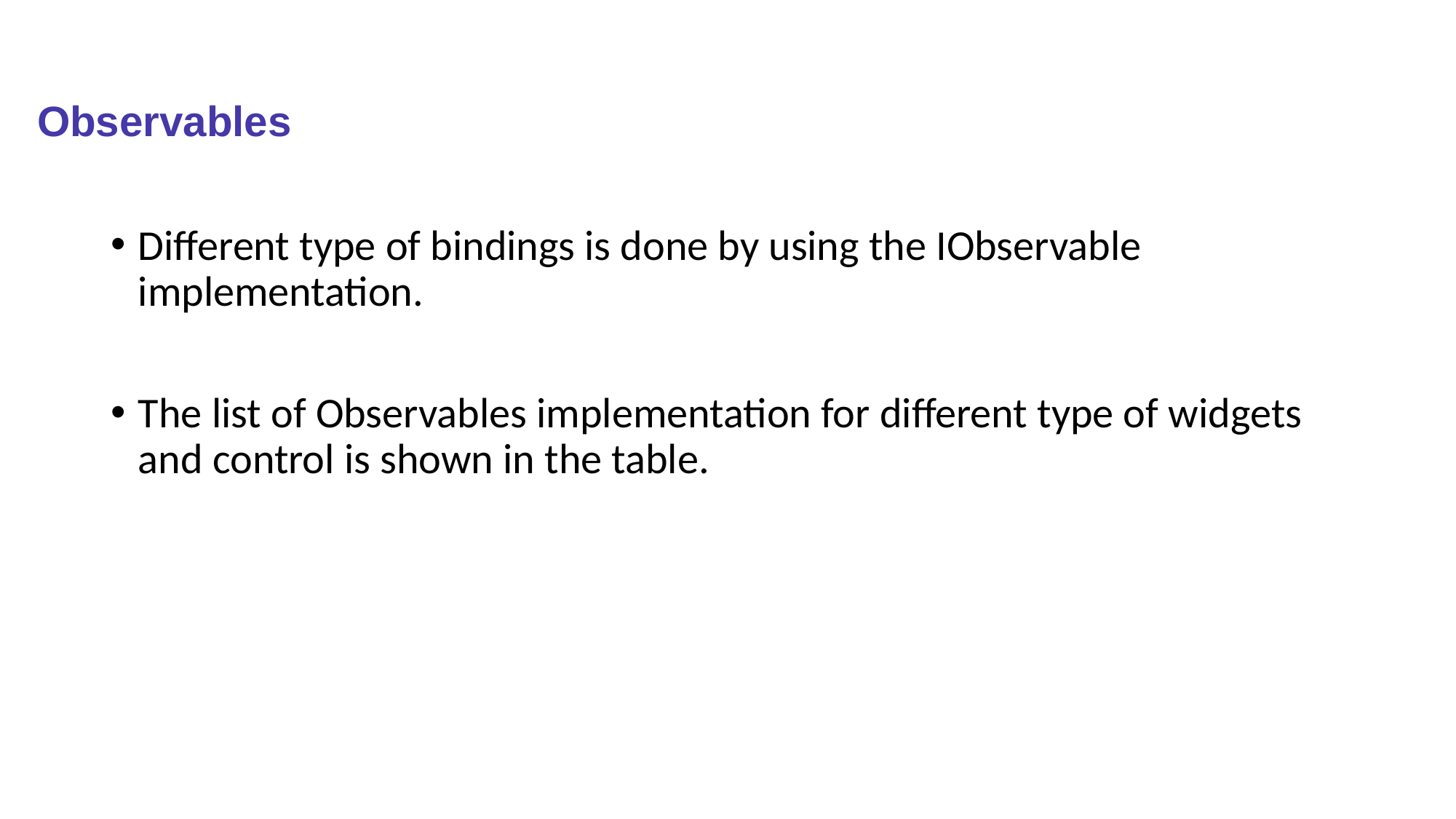

# Observables
Different type of bindings is done by using the IObservable implementation.

The list of Observables implementation for different type of widgets and control is shown in the table.